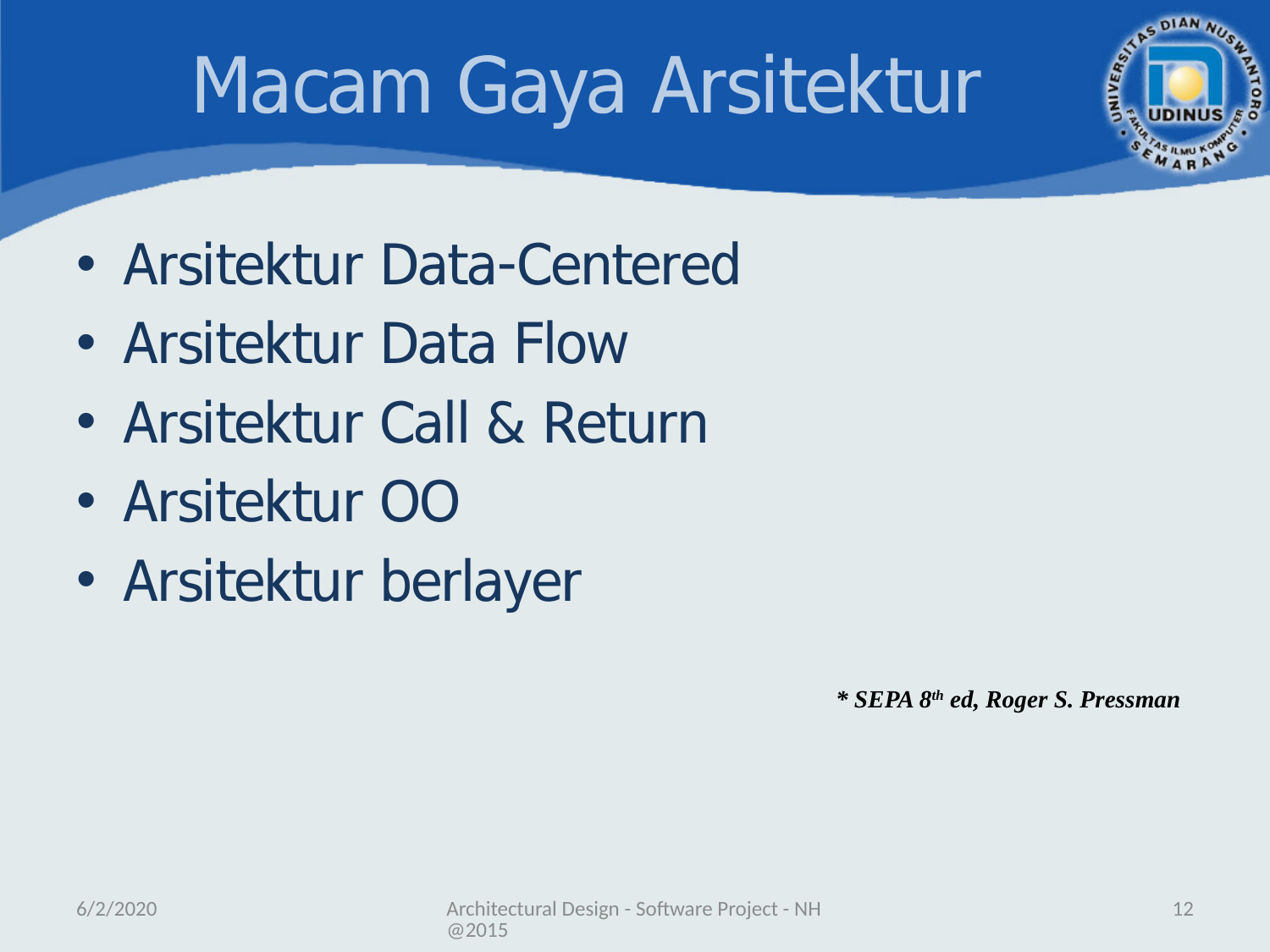

# Macam Gaya Arsitektur
Arsitektur Data-Centered
Arsitektur Data Flow
Arsitektur Call & Return
Arsitektur OO
Arsitektur berlayer
* SEPA 8th ed, Roger S. Pressman
6/2/2020
Architectural Design - Software Project - NH@2015
12